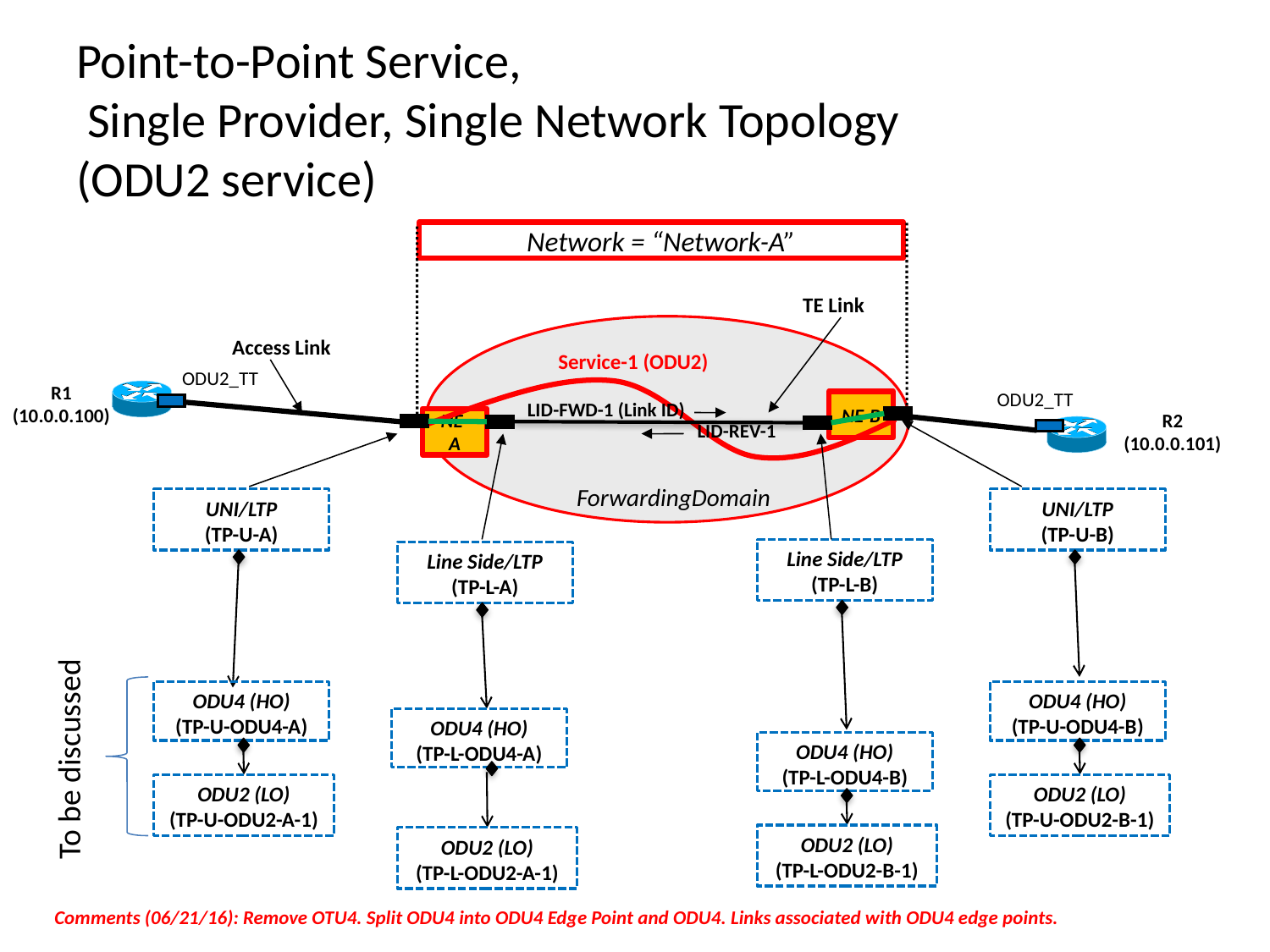

# Point-to-Point Service, Single Provider, Single Network Topology (ODU2 service)
Network = “Network-A”

TE Link

Access Link
Service-1 (ODU2)
ODU2_TT

R1
(10.0.0.100)

ODU2_TT

LID-FWD-1 (Link ID)
NE-B

R2
(10.0.0.101)

NE-A
LID-REV-1

ForwardingDomain
UNI/LTP
(TP-U-A)
UNI/LTP
(TP-U-B)
Line Side/LTP
(TP-L-B)
Line Side/LTP
(TP-L-A)

ODU4 (HO)
(TP-U-ODU4-A)
ODU4 (HO)
(TP-U-ODU4-B)
ODU4 (HO)
(TP-L-ODU4-A)
ODU4 (HO)
(TP-L-ODU4-B)
To be discussed

ODU2 (LO)
(TP-U-ODU2-A-1)
ODU2 (LO)
(TP-U-ODU2-B-1)

ODU2 (LO)
(TP-L-ODU2-B-1)
ODU2 (LO)
(TP-L-ODU2-A-1)
Comments (06/21/16): Remove OTU4. Split ODU4 into ODU4 Edge Point and ODU4. Links associated with ODU4 edge points.